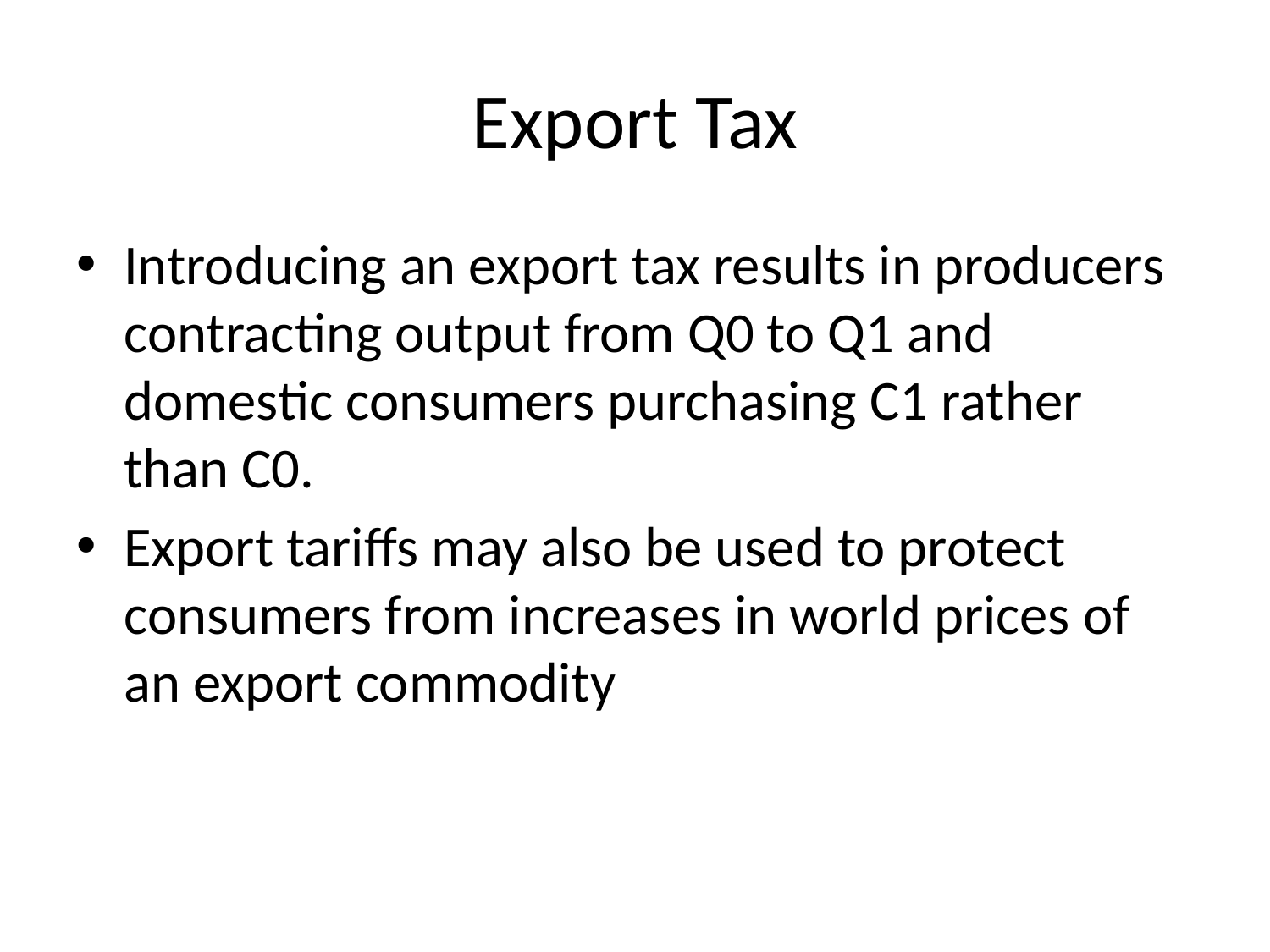

# Export Tax
Introducing an export tax results in producers contracting output from Q0 to Q1 and domestic consumers purchasing C1 rather than C0.
Export tariffs may also be used to protect consumers from increases in world prices of an export commodity